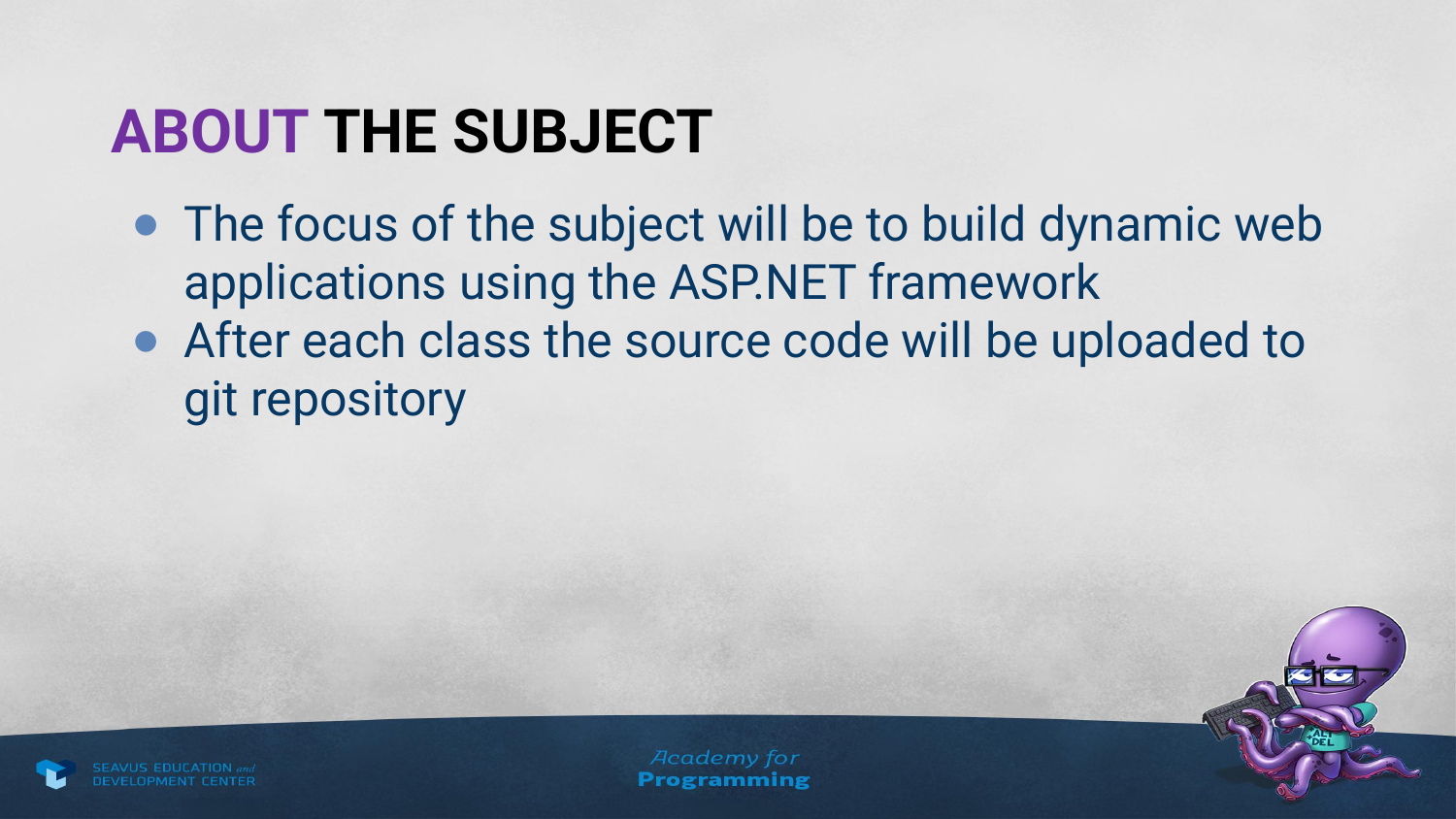

# ABOUT THE SUBJECT
The focus of the subject will be to build dynamic web applications using the ASP.NET framework
After each class the source code will be uploaded to git repository